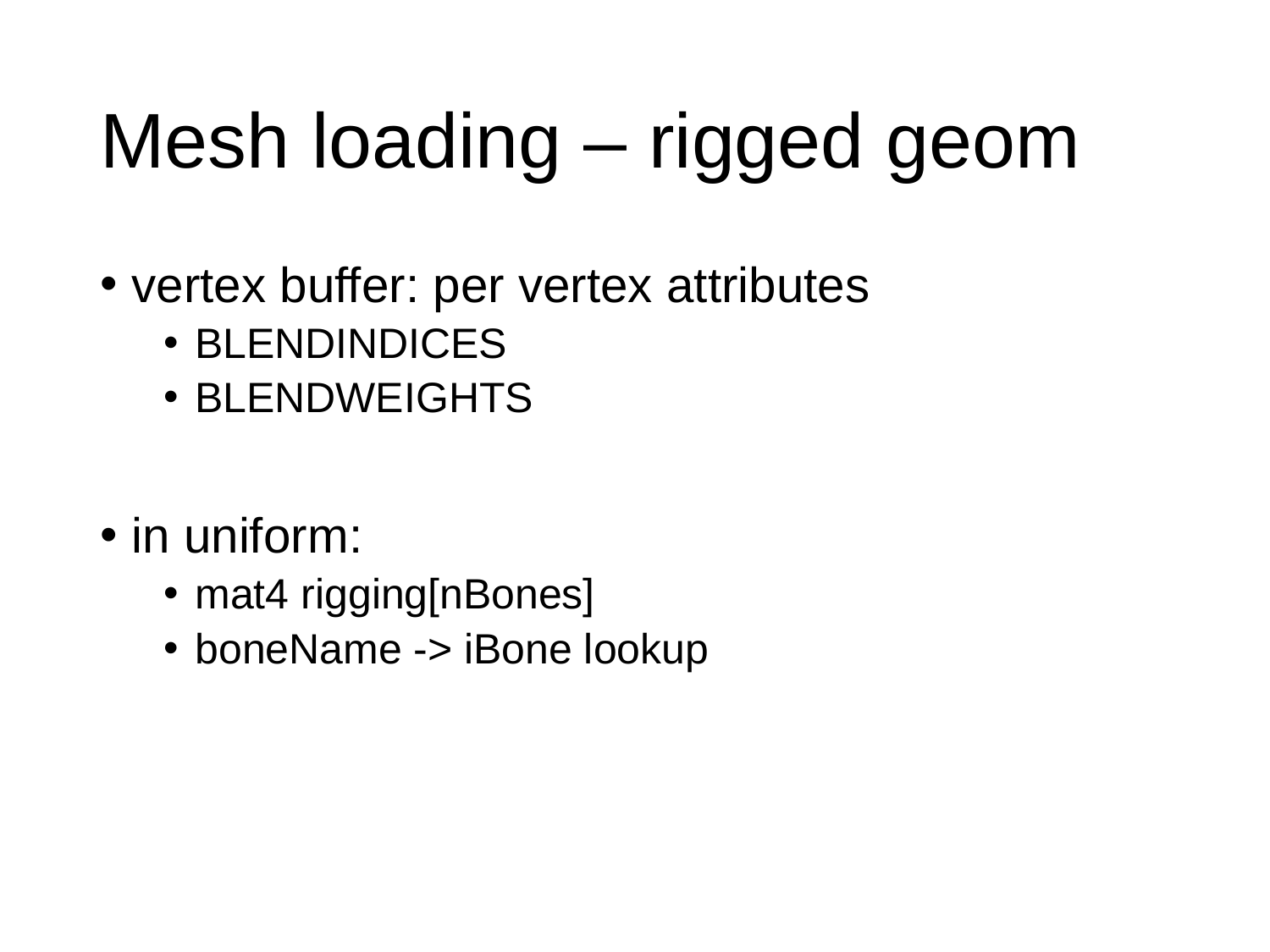

# Mesh loading – rigged geom
vertex buffer: per vertex attributes
BLENDINDICES
BLENDWEIGHTS

in uniform:
mat4 rigging[nBones]
boneName -> iBone lookup